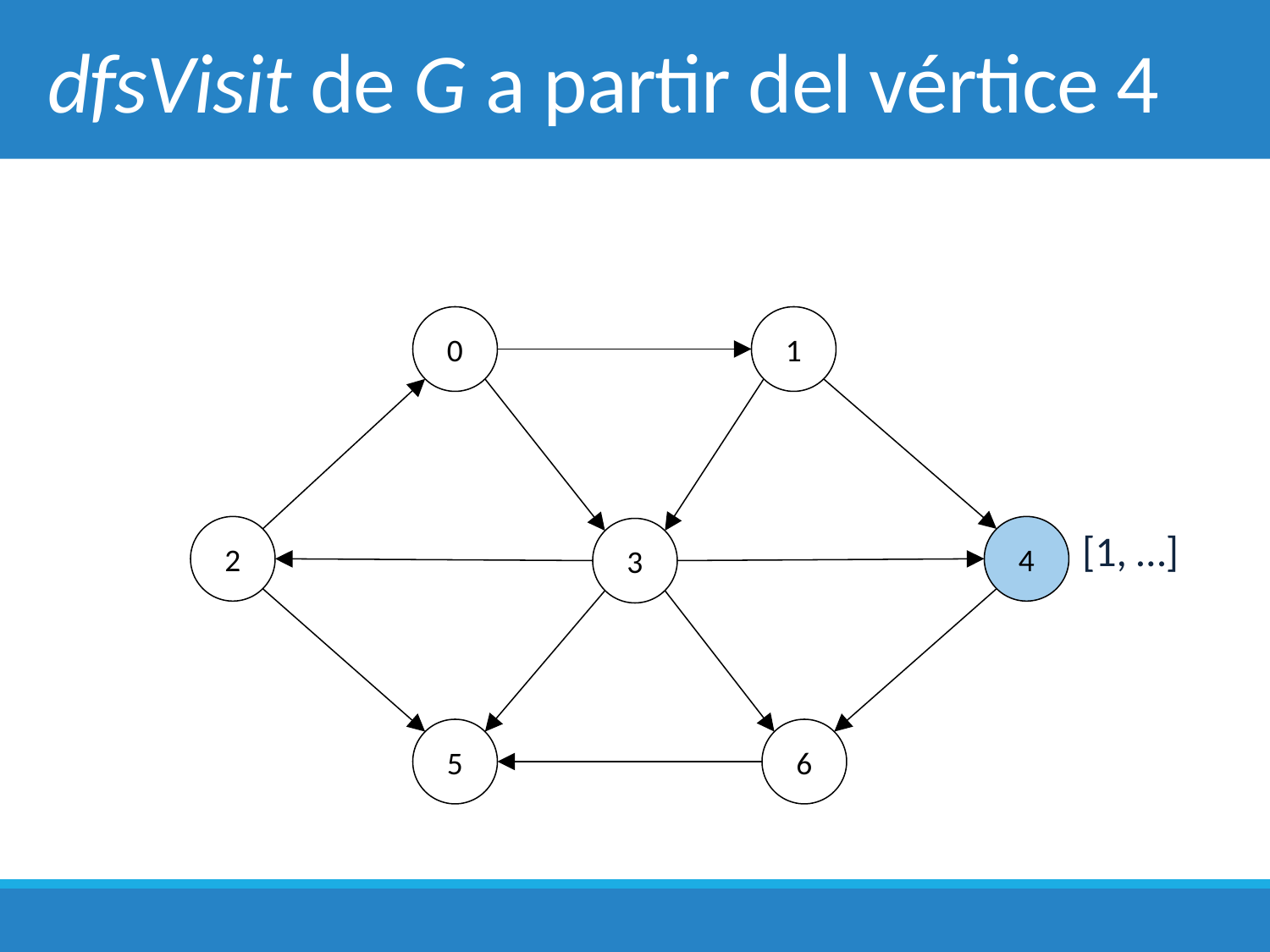

# dfsVisit de G a partir del vértice 4
0
1
2
4
3
[1, …]
5
6